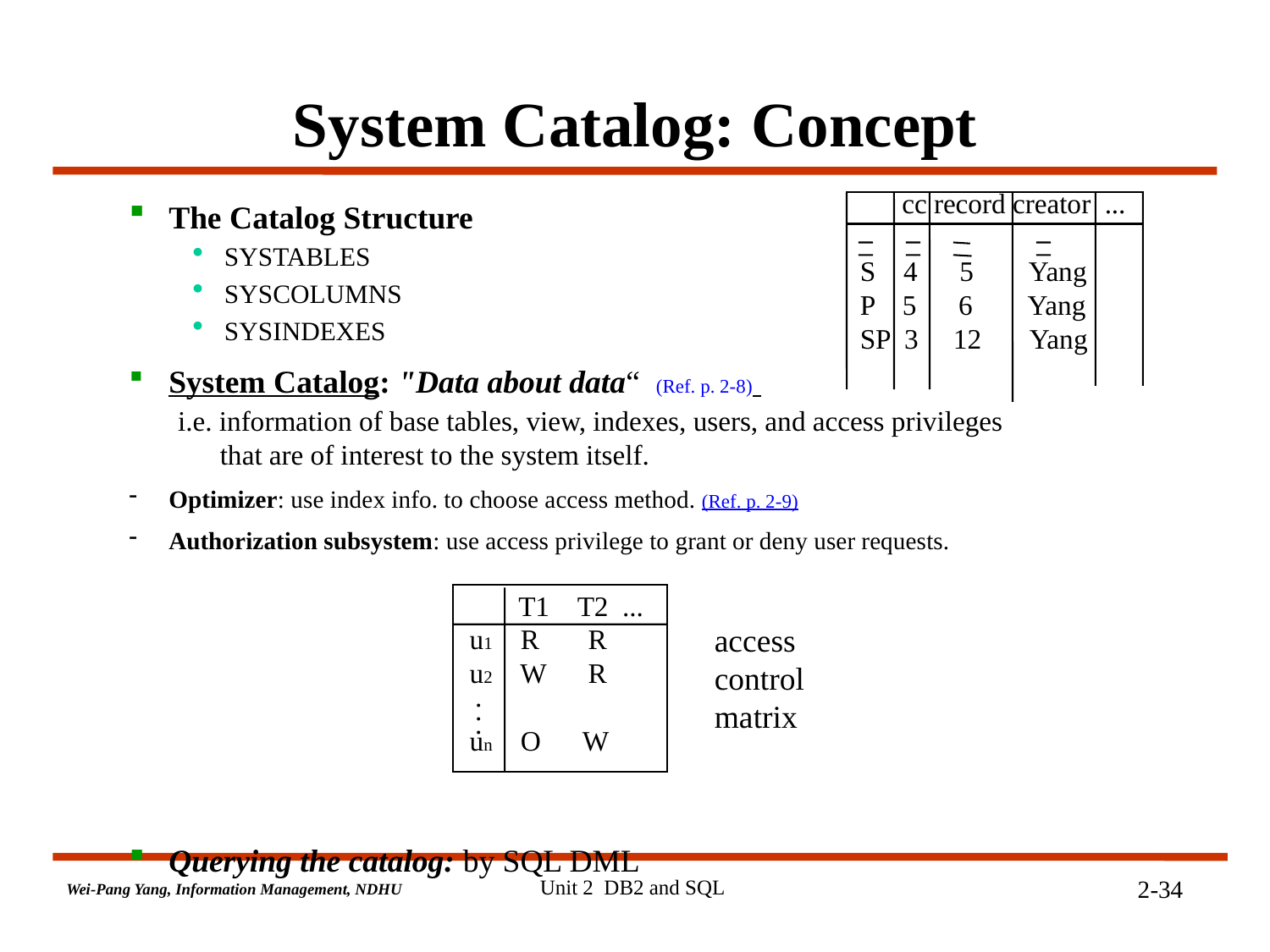

# System Catalog: Concept
      cc record creator  ...

S    4      5        Yang
P    5      6        Yang
SP  3     12       Yang

The Catalog Structure
SYSTABLES
SYSCOLUMNS
SYSINDEXES
System Catalog: "Data about data“  (Ref. p. 2-8)
       i.e. information of base tables, view, indexes, users, and access privileges
             that are of interest to the system itself.
Optimizer: use index info. to choose access method. (Ref. p. 2-9)
Authorization subsystem: use access privilege to grant or deny user requests.

Querying the catalog: by SQL DML
       T1    T2  ...
u1    R       R
u2    W      R

un    O      W

access
control
matrix

.
.
.
Unit 2  DB2 and SQL